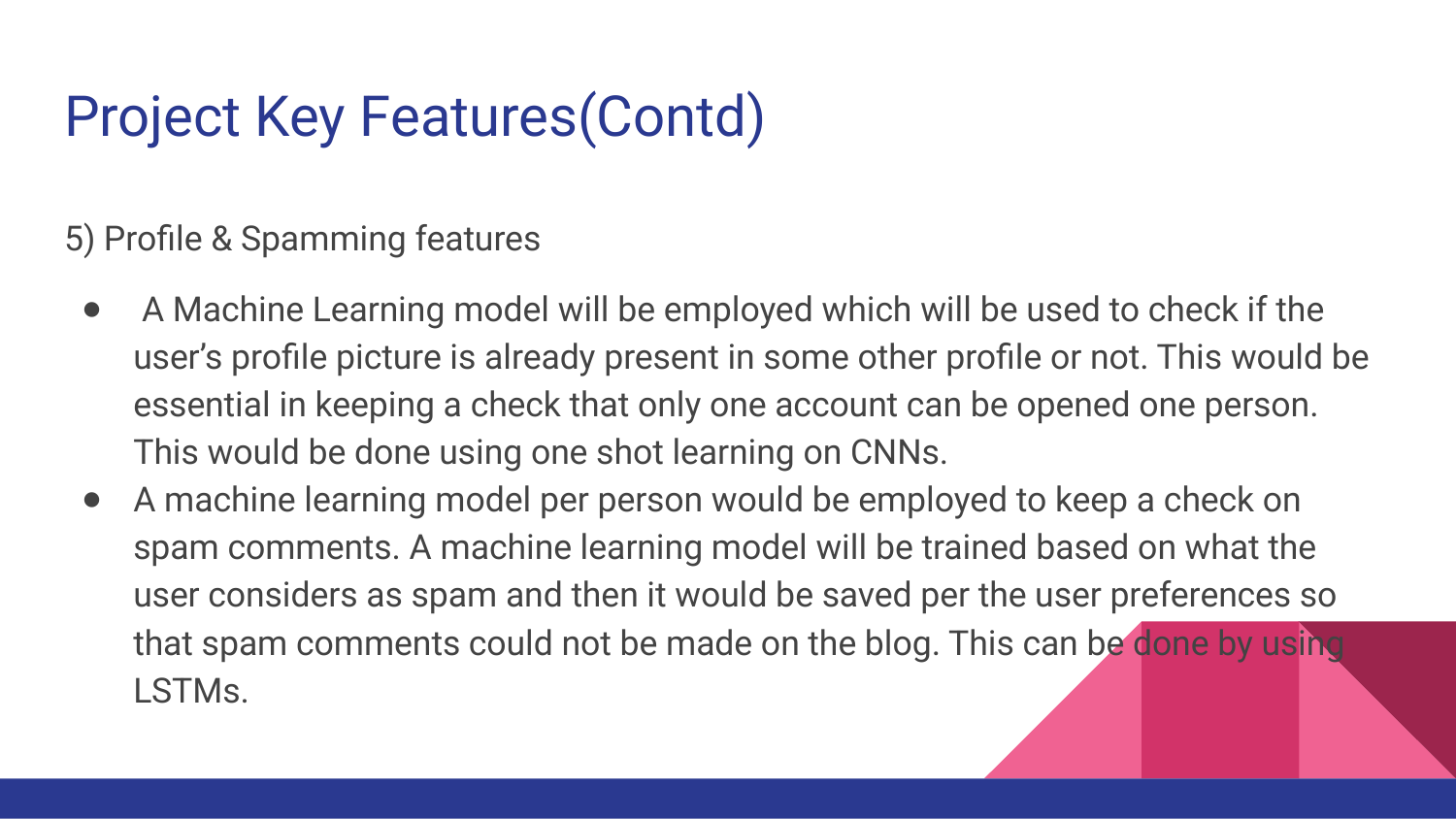

# Project Key Features(Contd)
5) Profile & Spamming features
 A Machine Learning model will be employed which will be used to check if the user’s profile picture is already present in some other profile or not. This would be essential in keeping a check that only one account can be opened one person. This would be done using one shot learning on CNNs.
A machine learning model per person would be employed to keep a check on spam comments. A machine learning model will be trained based on what the user considers as spam and then it would be saved per the user preferences so that spam comments could not be made on the blog. This can be done by using LSTMs.